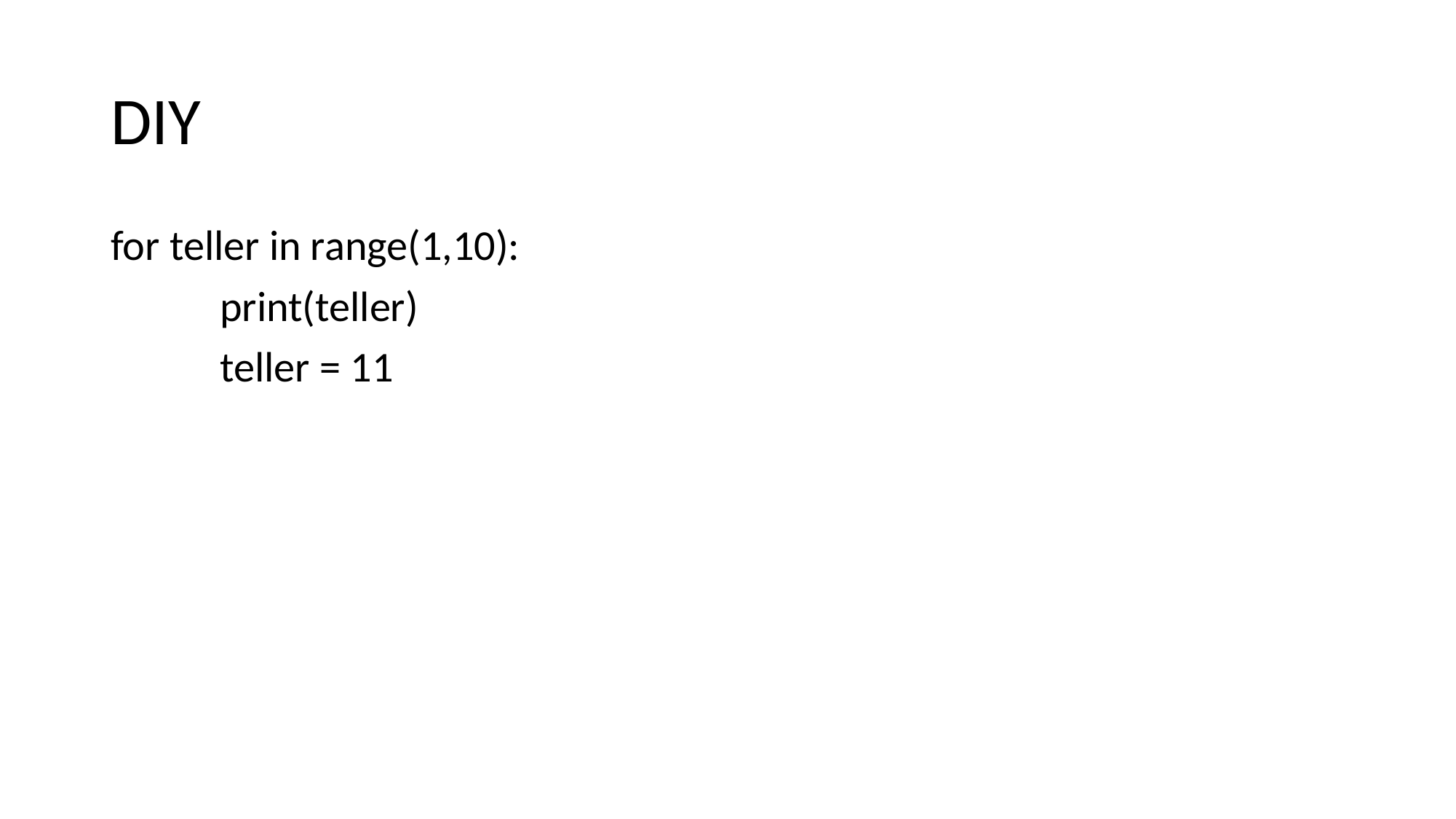

# DIY
for teller in range(1,10):
	print(teller)
	teller = 11